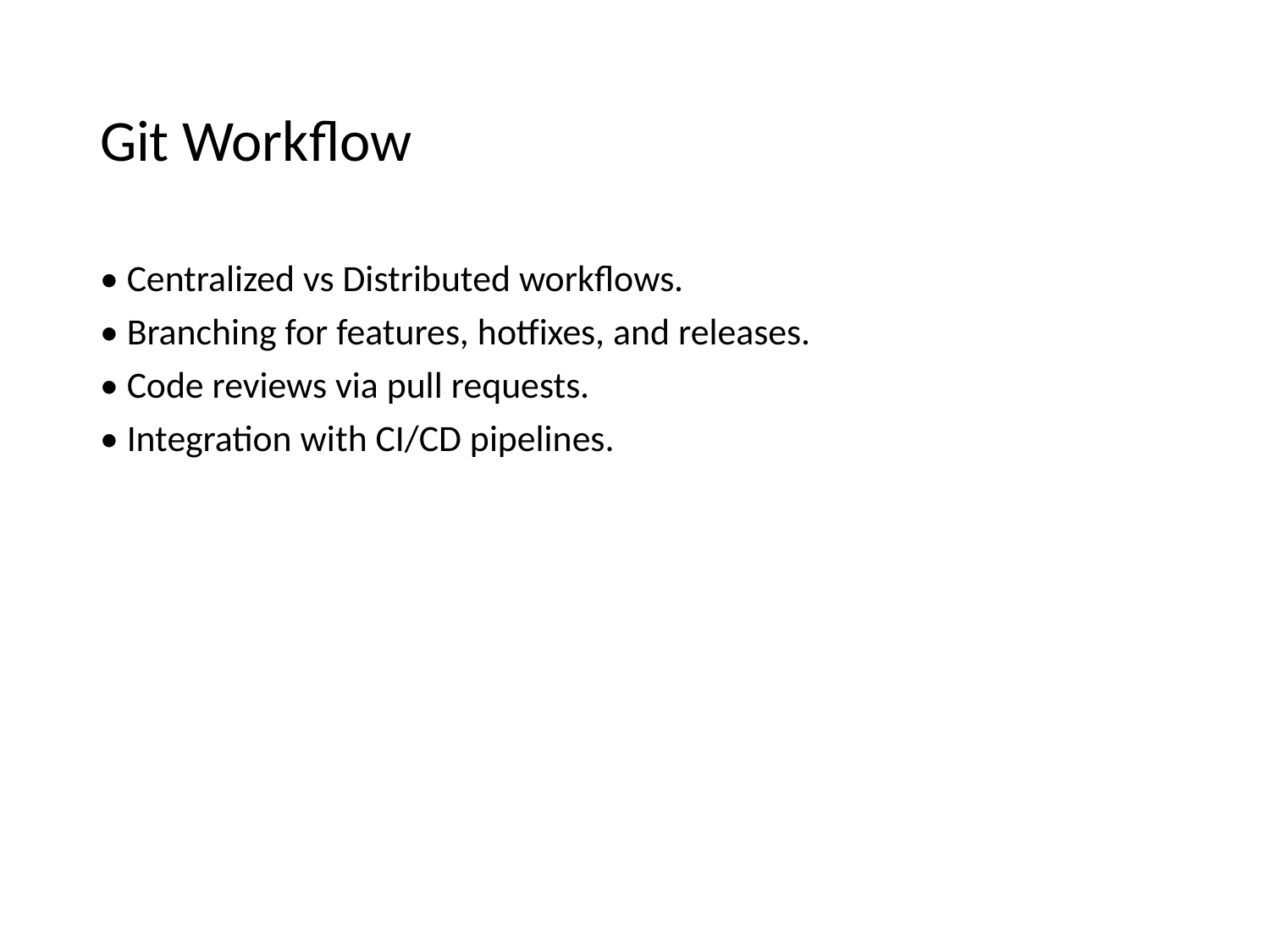

# Git Workflow
• Centralized vs Distributed workflows.
• Branching for features, hotfixes, and releases.
• Code reviews via pull requests.
• Integration with CI/CD pipelines.